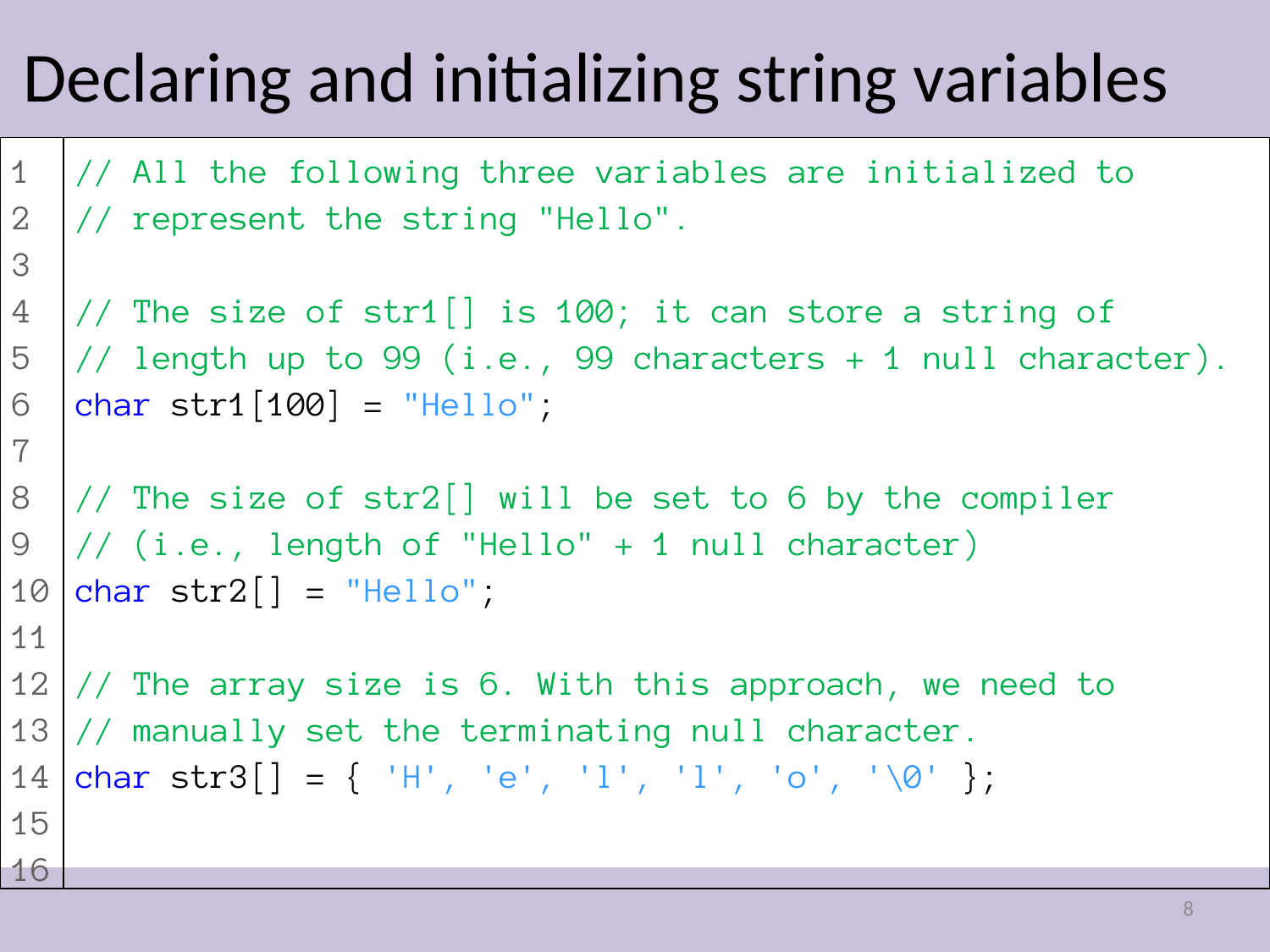

# Declaring and initializing string variables
1
2
3
4
5
6
7
8
9
10
11
12
13
14
15
16
// All the following three variables are initialized to
// represent the string "Hello".

// The size of str1[] is 100; it can store a string of
// length up to 99 (i.e., 99 characters + 1 null character).
char str1[100] = "Hello";

// The size of str2[] will be set to 6 by the compiler
// (i.e., length of "Hello" + 1 null character)
char str2[] = "Hello";

// The array size is 6. With this approach, we need to
// manually set the terminating null character.
char str3[] = { 'H', 'e', 'l', 'l', 'o', '\0' };

8